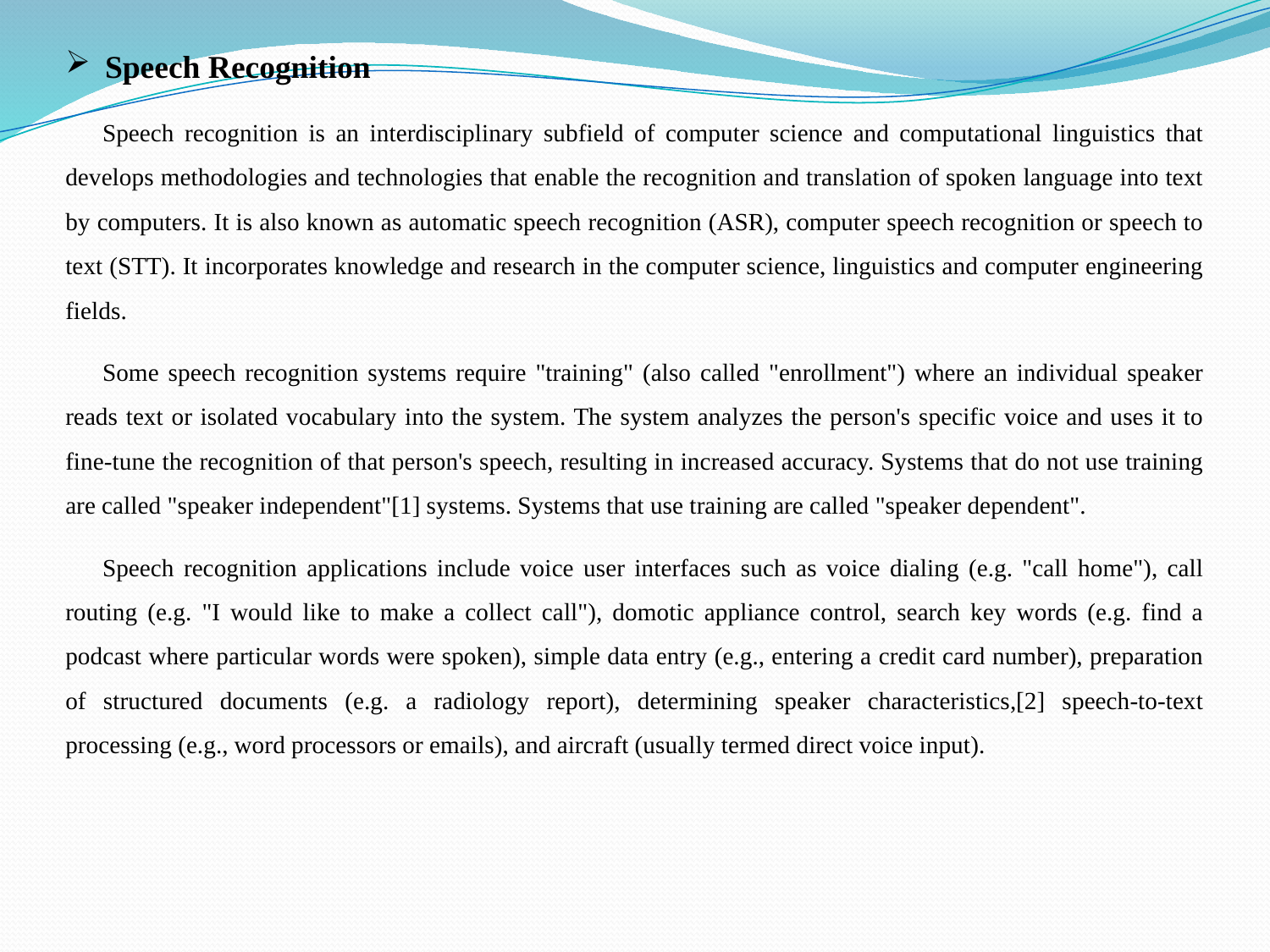

Speech Recognition
Speech recognition is an interdisciplinary subfield of computer science and computational linguistics that develops methodologies and technologies that enable the recognition and translation of spoken language into text by computers. It is also known as automatic speech recognition (ASR), computer speech recognition or speech to text (STT). It incorporates knowledge and research in the computer science, linguistics and computer engineering fields.
Some speech recognition systems require "training" (also called "enrollment") where an individual speaker reads text or isolated vocabulary into the system. The system analyzes the person's specific voice and uses it to fine-tune the recognition of that person's speech, resulting in increased accuracy. Systems that do not use training are called "speaker independent"[1] systems. Systems that use training are called "speaker dependent".
Speech recognition applications include voice user interfaces such as voice dialing (e.g. "call home"), call routing (e.g. "I would like to make a collect call"), domotic appliance control, search key words (e.g. find a podcast where particular words were spoken), simple data entry (e.g., entering a credit card number), preparation of structured documents (e.g. a radiology report), determining speaker characteristics,[2] speech-to-text processing (e.g., word processors or emails), and aircraft (usually termed direct voice input).